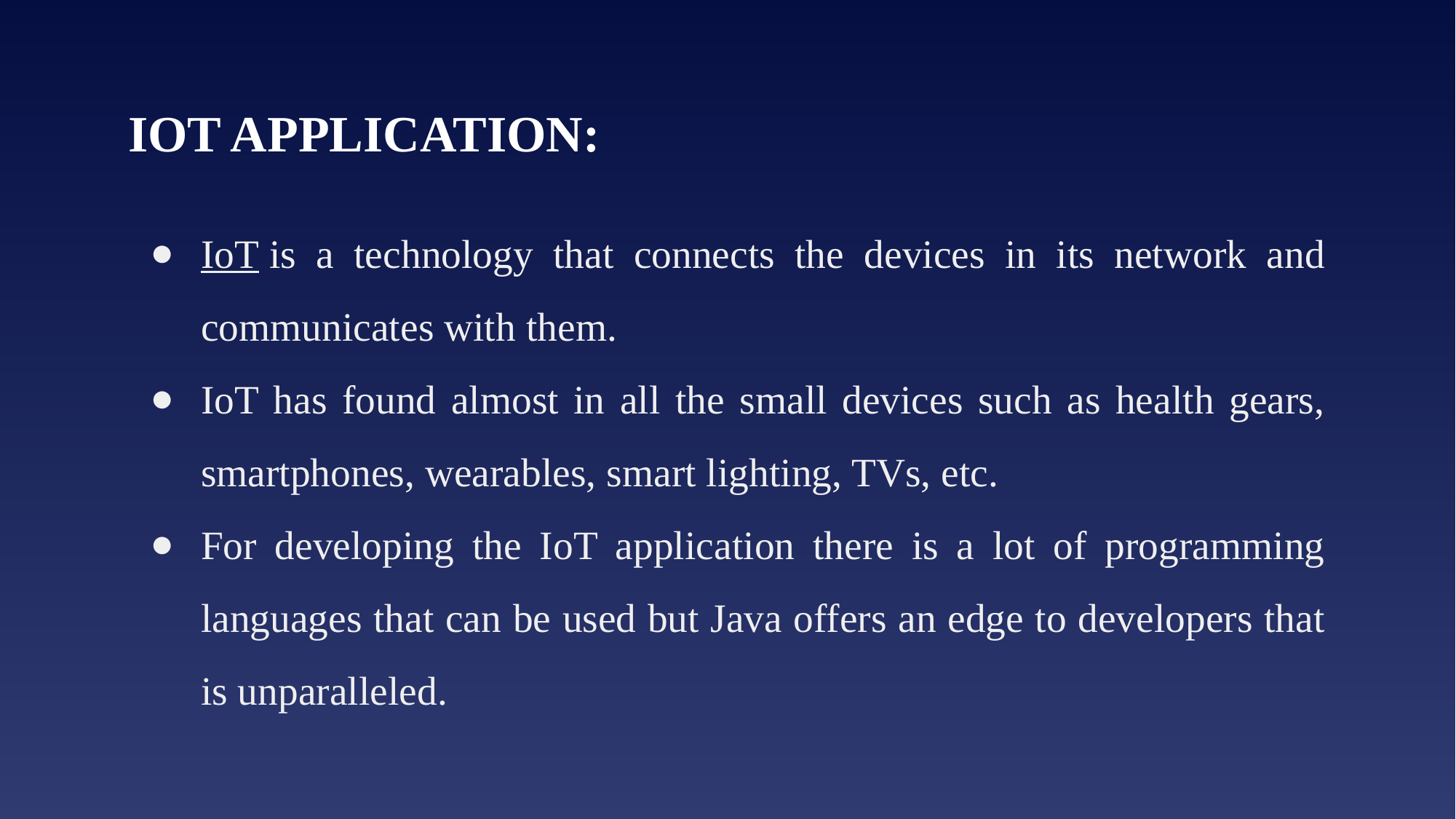

# IOT APPLICATION:
IoT is a technology that connects the devices in its network and communicates with them.
IoT has found almost in all the small devices such as health gears, smartphones, wearables, smart lighting, TVs, etc.
For developing the IoT application there is a lot of programming languages that can be used but Java offers an edge to developers that is unparalleled.